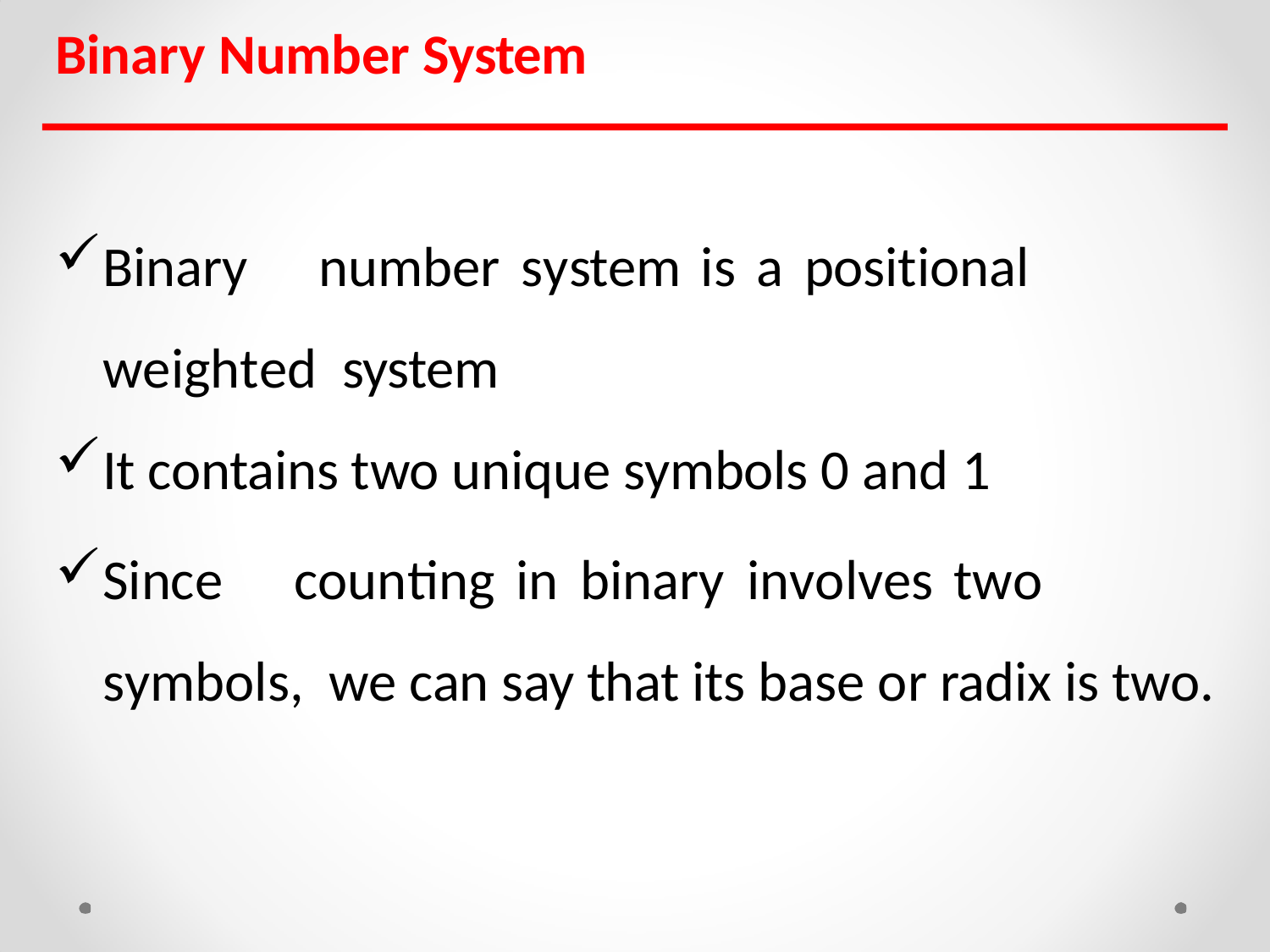

Binary Number System

Binary	number	system	is	a	positional	weighted  system
It contains two unique symbols 0 and 1
Since	counting	in	binary	involves	two	symbols,  we can say that its base or radix is two.